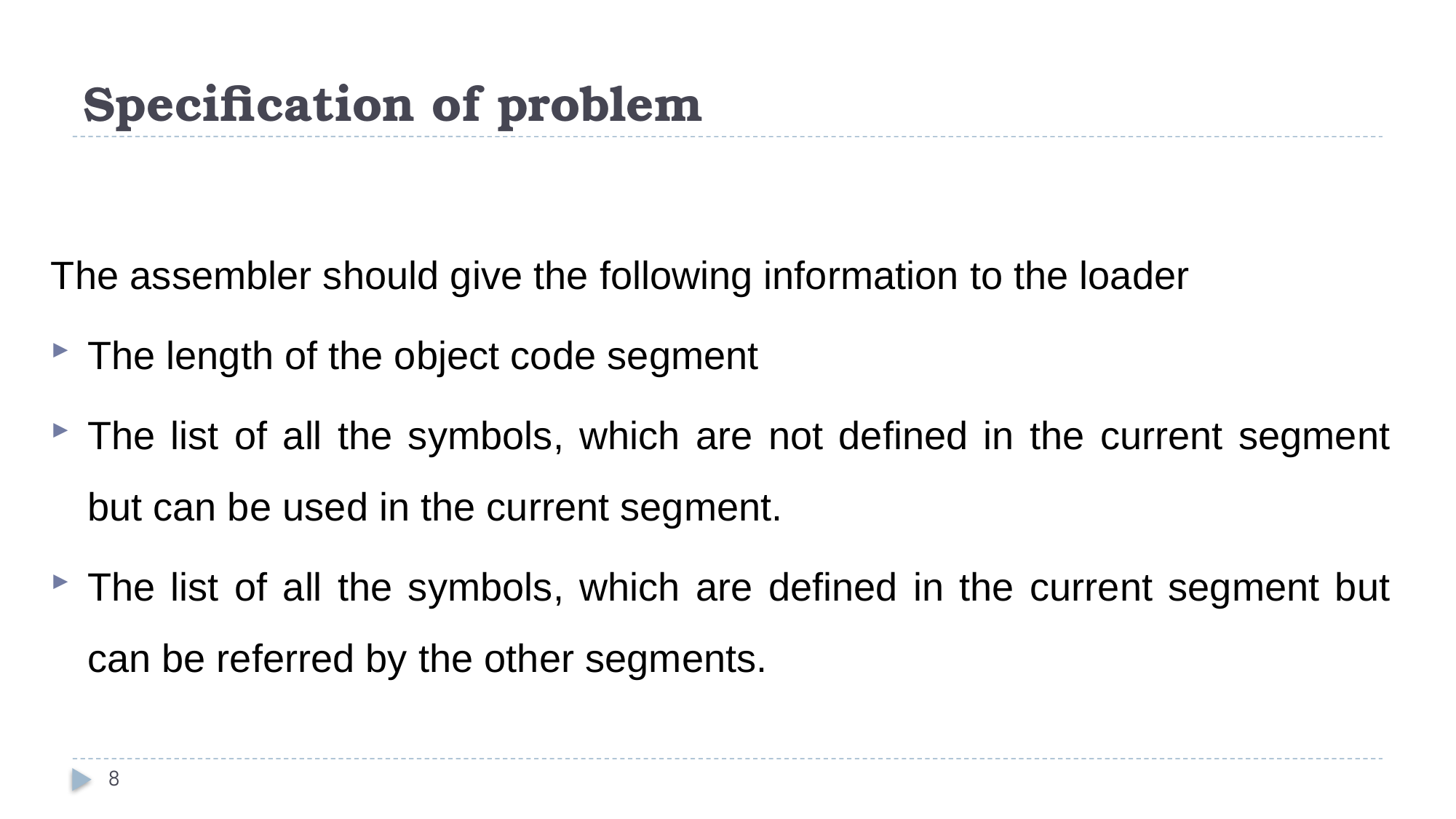

# Specification of problem
The assembler should give the following information to the loader
The length of the object code segment
The list of all the symbols, which are not defined in the current segment but can be used in the current segment.
The list of all the symbols, which are defined in the current segment but can be referred by the other segments.

8